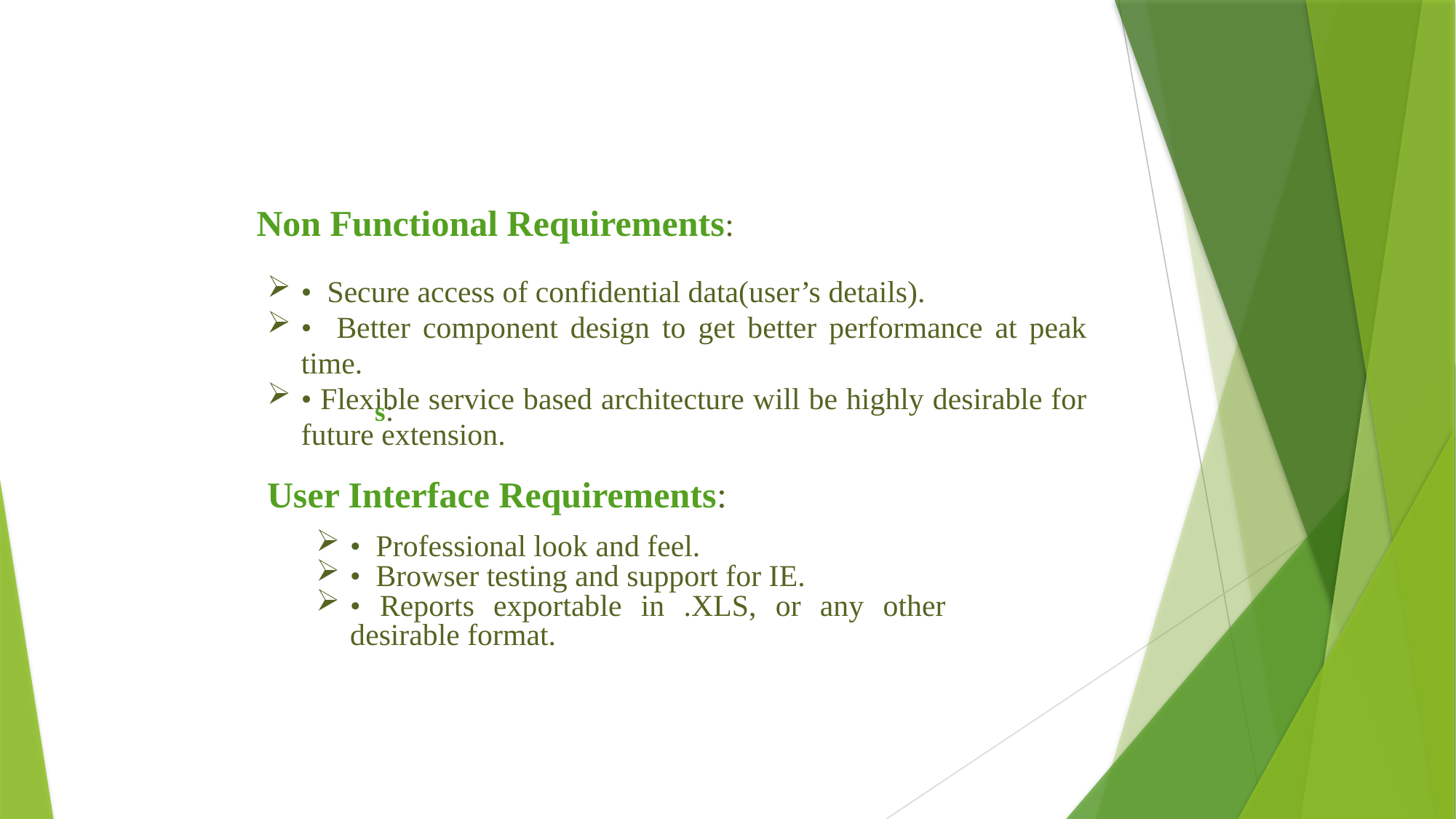

Non Functional Requirements:
•  Secure access of confidential data(user’s details).
•  Better component design to get better performance at peak time.
• Flexible service based architecture will be highly desirable for future extension.
User Interface Requirements:
s:
•  Professional look and feel.
•  Browser testing and support for IE.
• Reports exportable in .XLS, or any other desirable format.